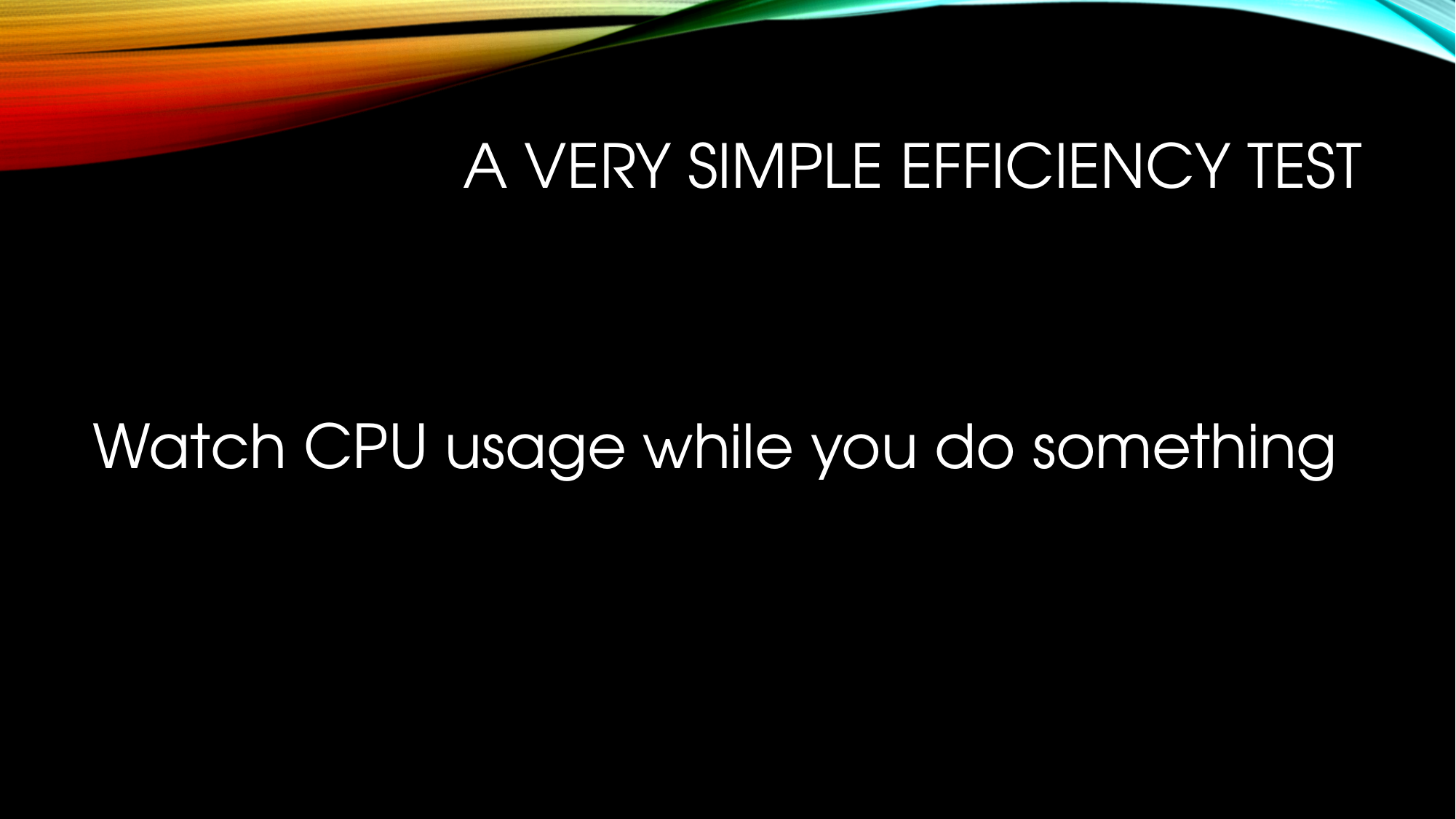

# A very simple efficiency test
Watch CPU usage while you do something